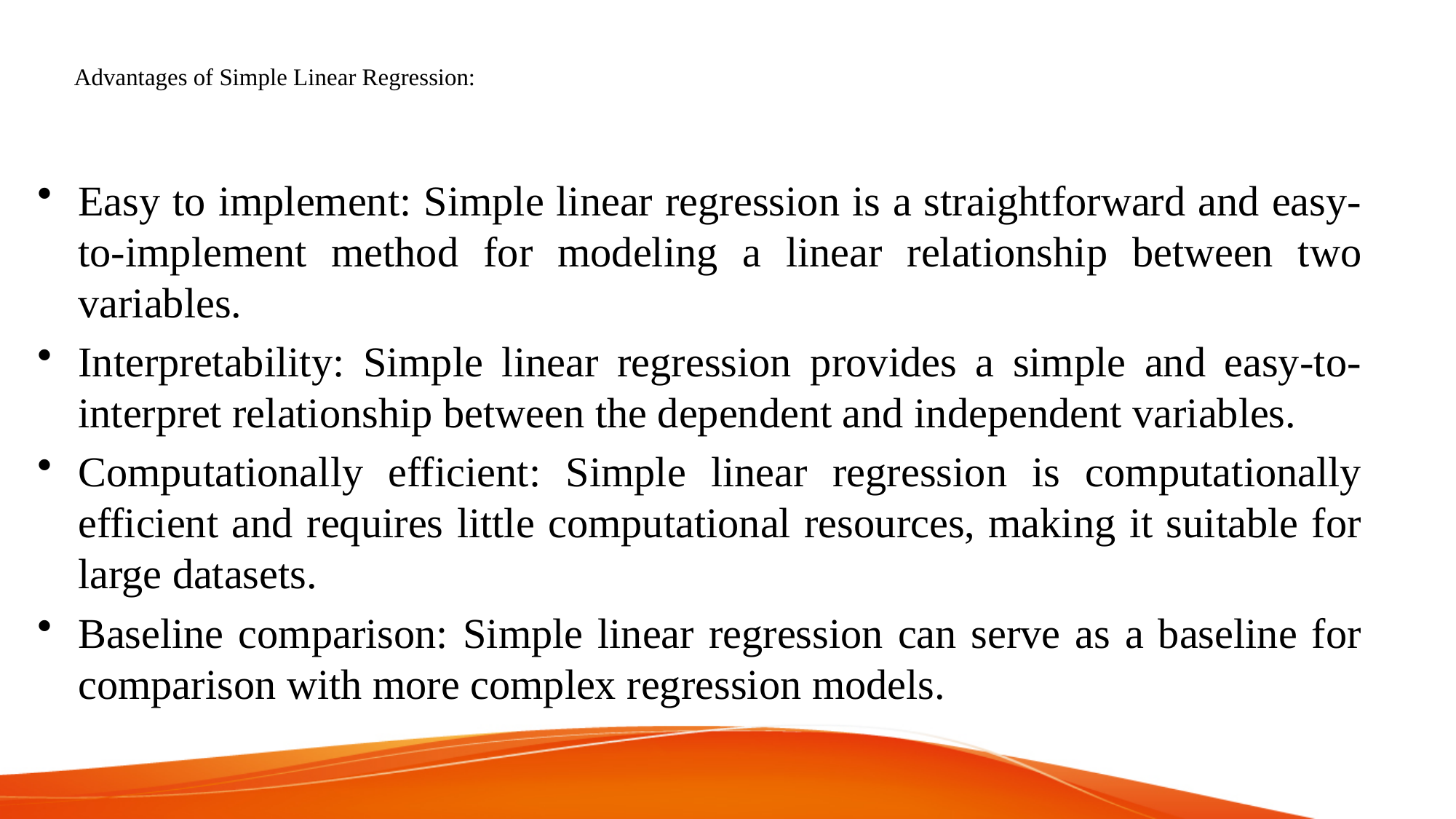

# Advantages of Simple Linear Regression:

Easy to implement: Simple linear regression is a straightforward and easy-to-implement method for modeling a linear relationship between two variables.
Interpretability: Simple linear regression provides a simple and easy-to-interpret relationship between the dependent and independent variables.
Computationally efficient: Simple linear regression is computationally efficient and requires little computational resources, making it suitable for large datasets.
Baseline comparison: Simple linear regression can serve as a baseline for comparison with more complex regression models.